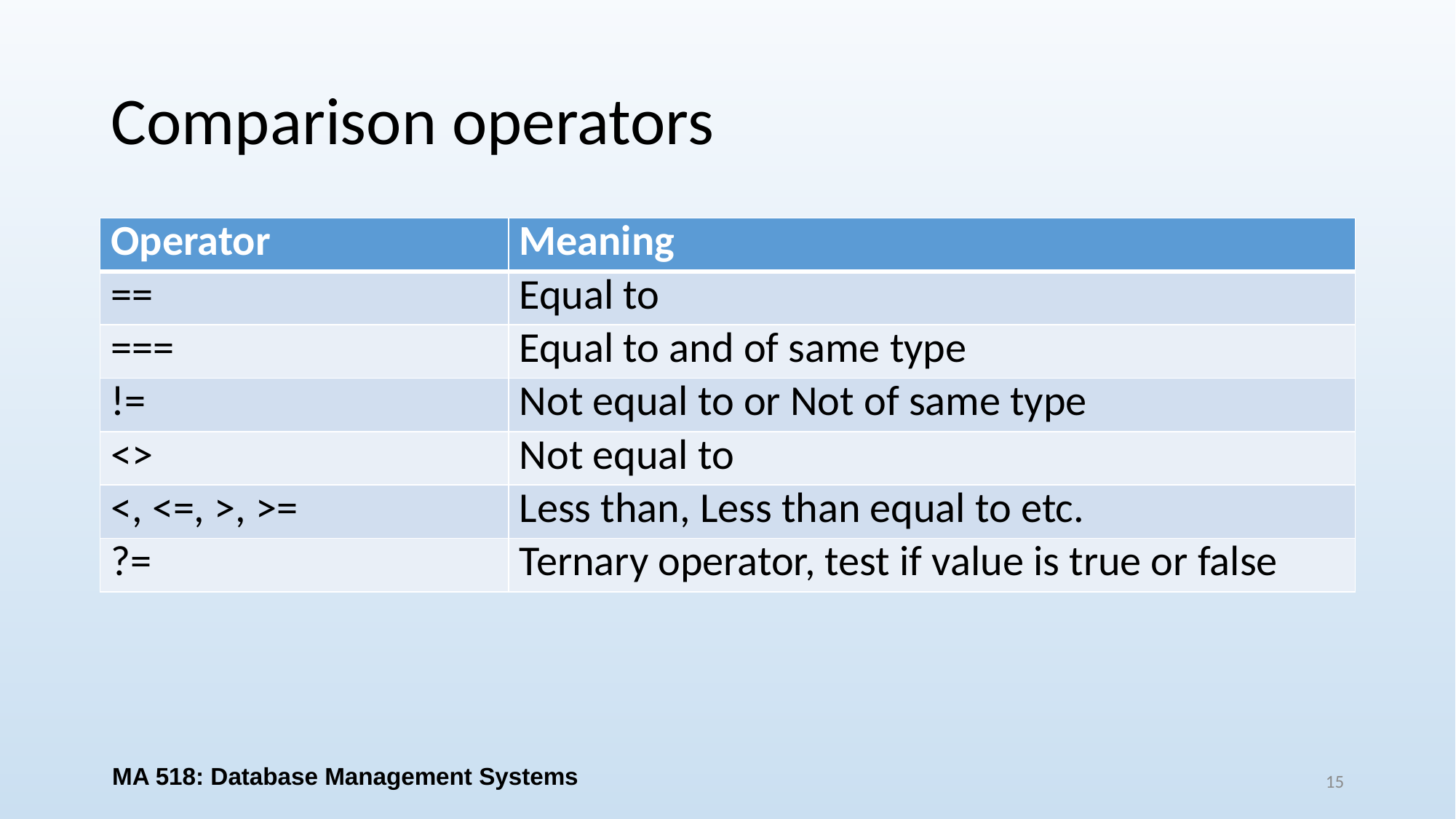

# Comparison operators
| Operator | Meaning |
| --- | --- |
| == | Equal to |
| === | Equal to and of same type |
| != | Not equal to or Not of same type |
| <> | Not equal to |
| <, <=, >, >= | Less than, Less than equal to etc. |
| ?= | Ternary operator, test if value is true or false |
MA 518: Database Management Systems
15